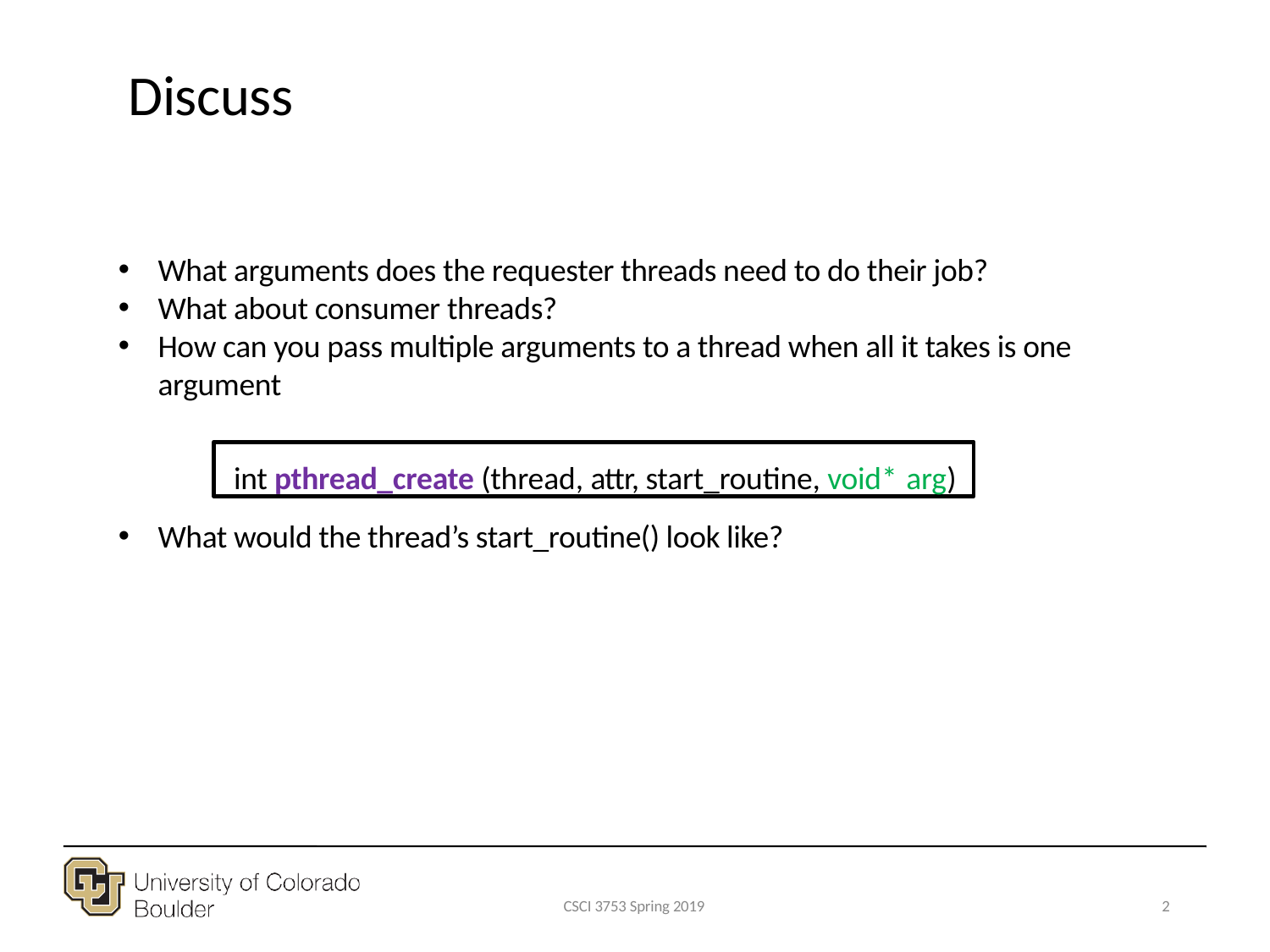

Discuss
What arguments does the requester threads need to do their job?
What about consumer threads?
How can you pass multiple arguments to a thread when all it takes is one argument

What would the thread’s start_routine() look like?

int pthread_create (thread, attr, start_routine, void* arg)
CSCI 3753 Spring 2019
2